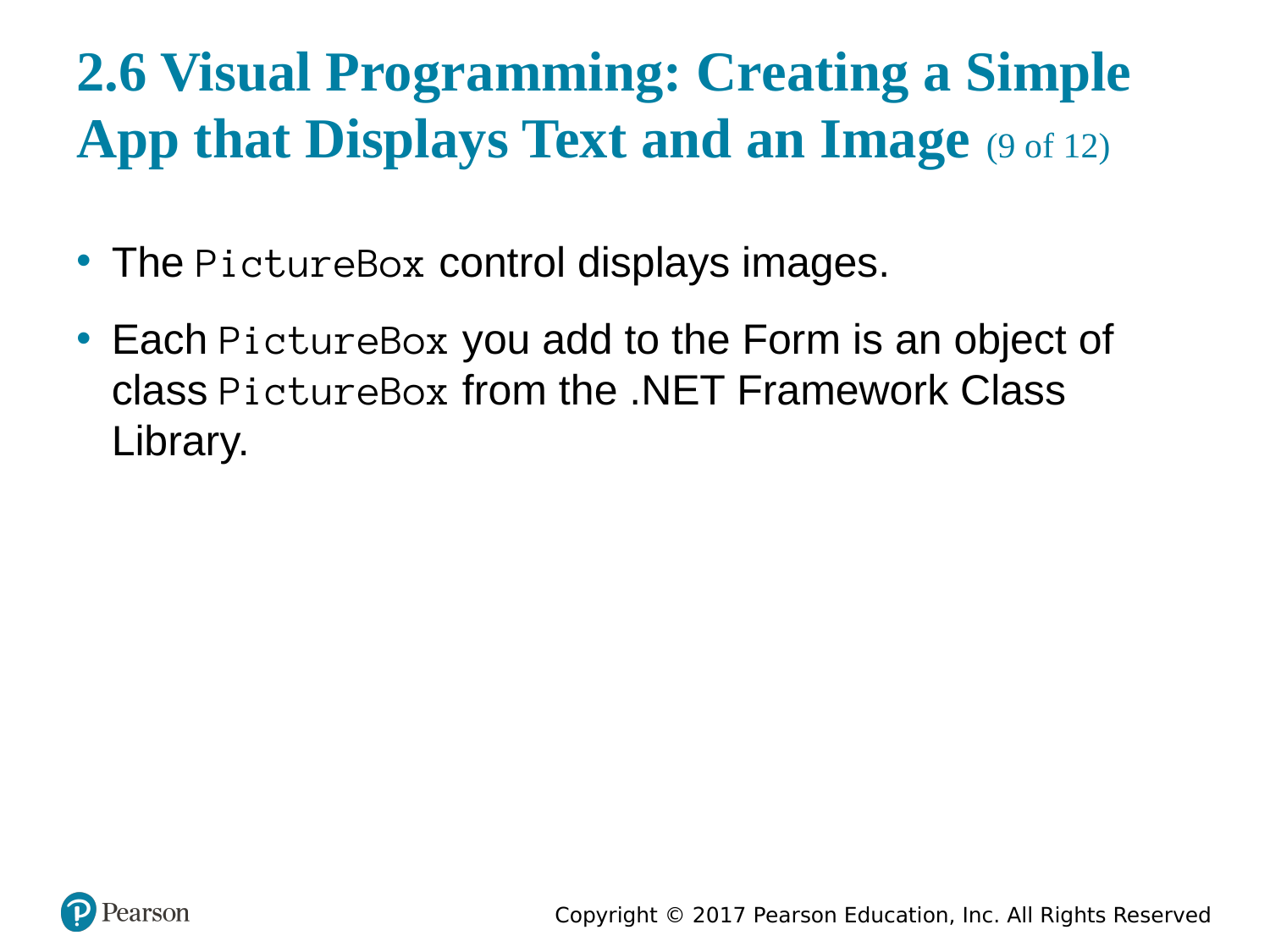

# 2.6 Visual Programming: Creating a Simple App that Displays Text and an Image (9 of 12)
The PictureBox control displays images.
Each PictureBox you add to the Form is an object of class PictureBox from the .NET Framework Class Library.